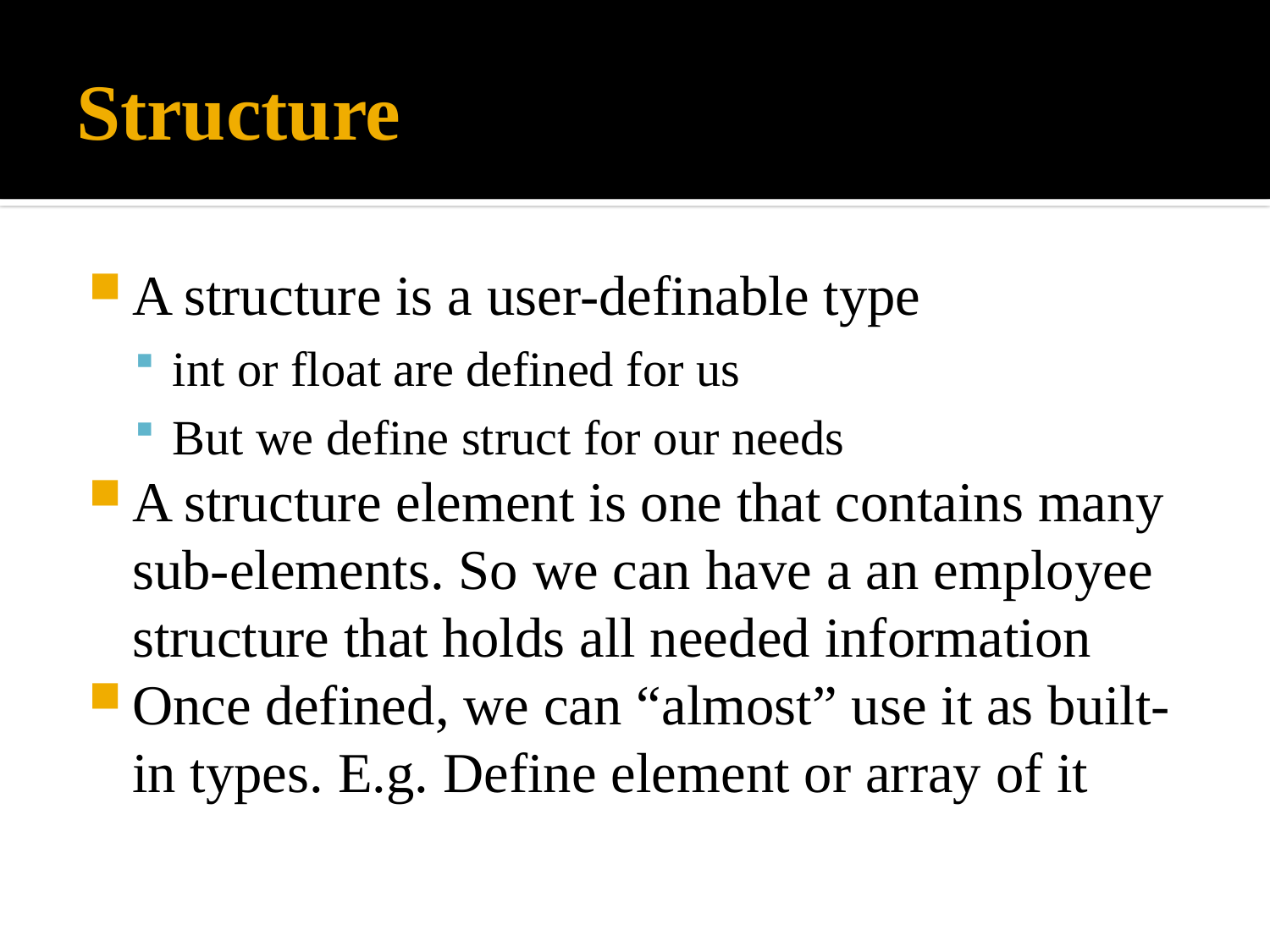

# Structure
A structure is a user-definable type
int or float are defined for us
But we define struct for our needs
A structure element is one that contains many sub-elements. So we can have a an employee structure that holds all needed information
Once defined, we can “almost” use it as built-in types. E.g. Define element or array of it